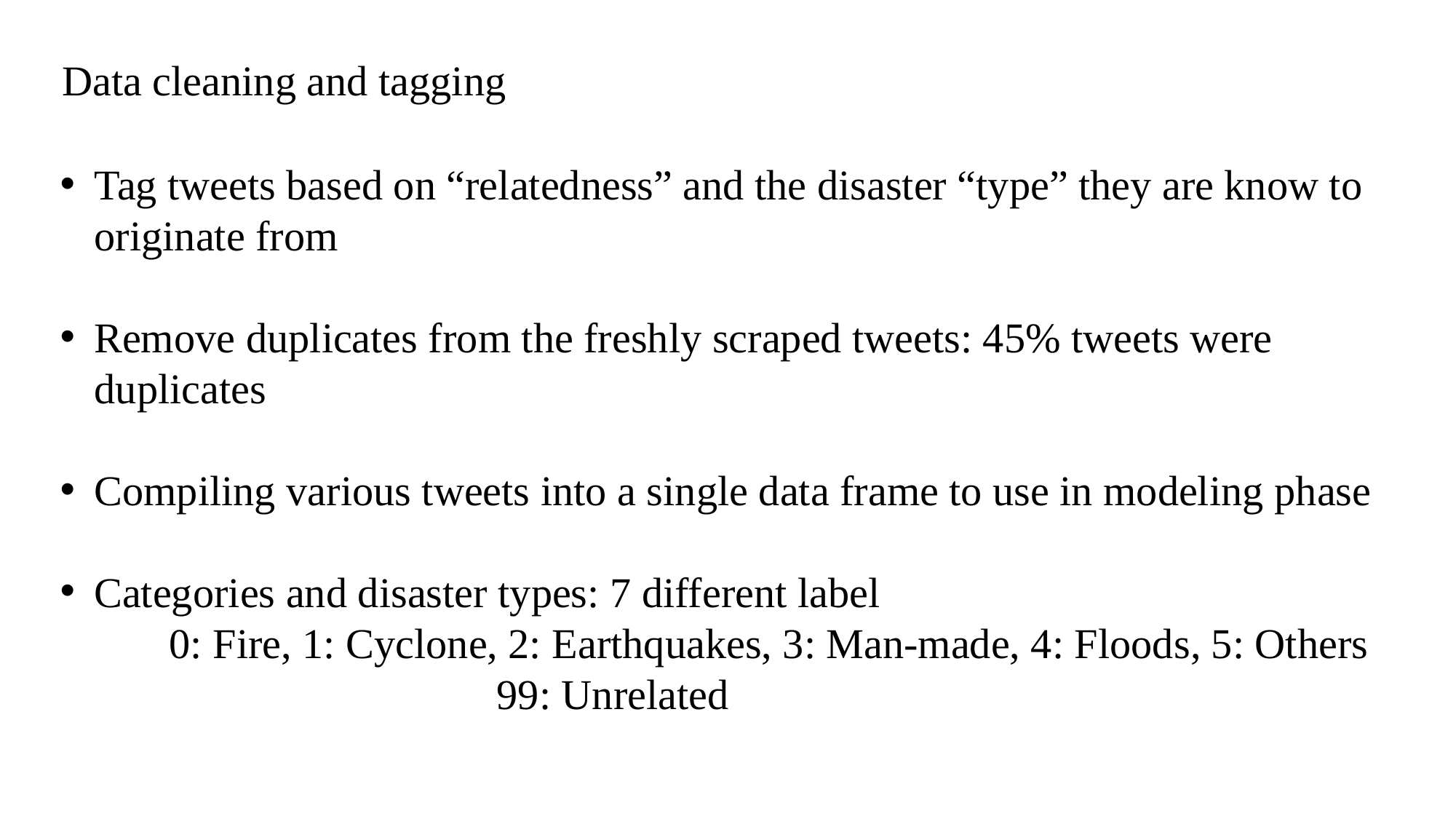

Data cleaning and tagging
Tag tweets based on “relatedness” and the disaster “type” they are know to originate from

Remove duplicates from the freshly scraped tweets: 45% tweets were duplicates

Compiling various tweets into a single data frame to use in modeling phase

Categories and disaster types: 7 different label
	0: Fire, 1: Cyclone, 2: Earthquakes, 3: Man-made, 4: Floods, 5: Others
				99: Unrelated